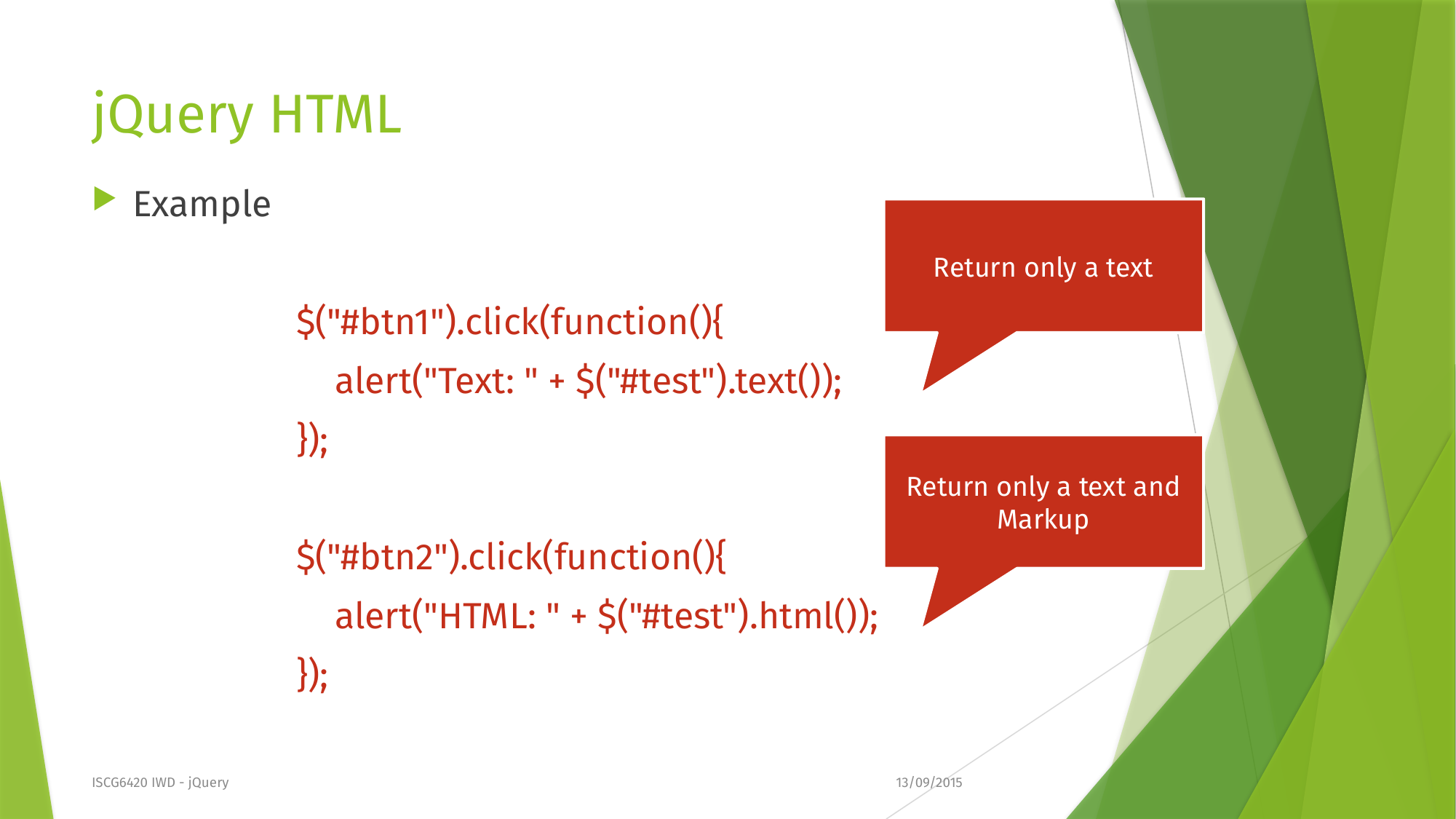

# jQuery HTML
Example

$("#btn1").click(function(){
    alert("Text: " + $("#test").text());
});

$("#btn2").click(function(){
    alert("HTML: " + $("#test").html());
});
Return only a text
Return only a text and Markup
13/09/2015
ISCG6420 IWD - jQuery